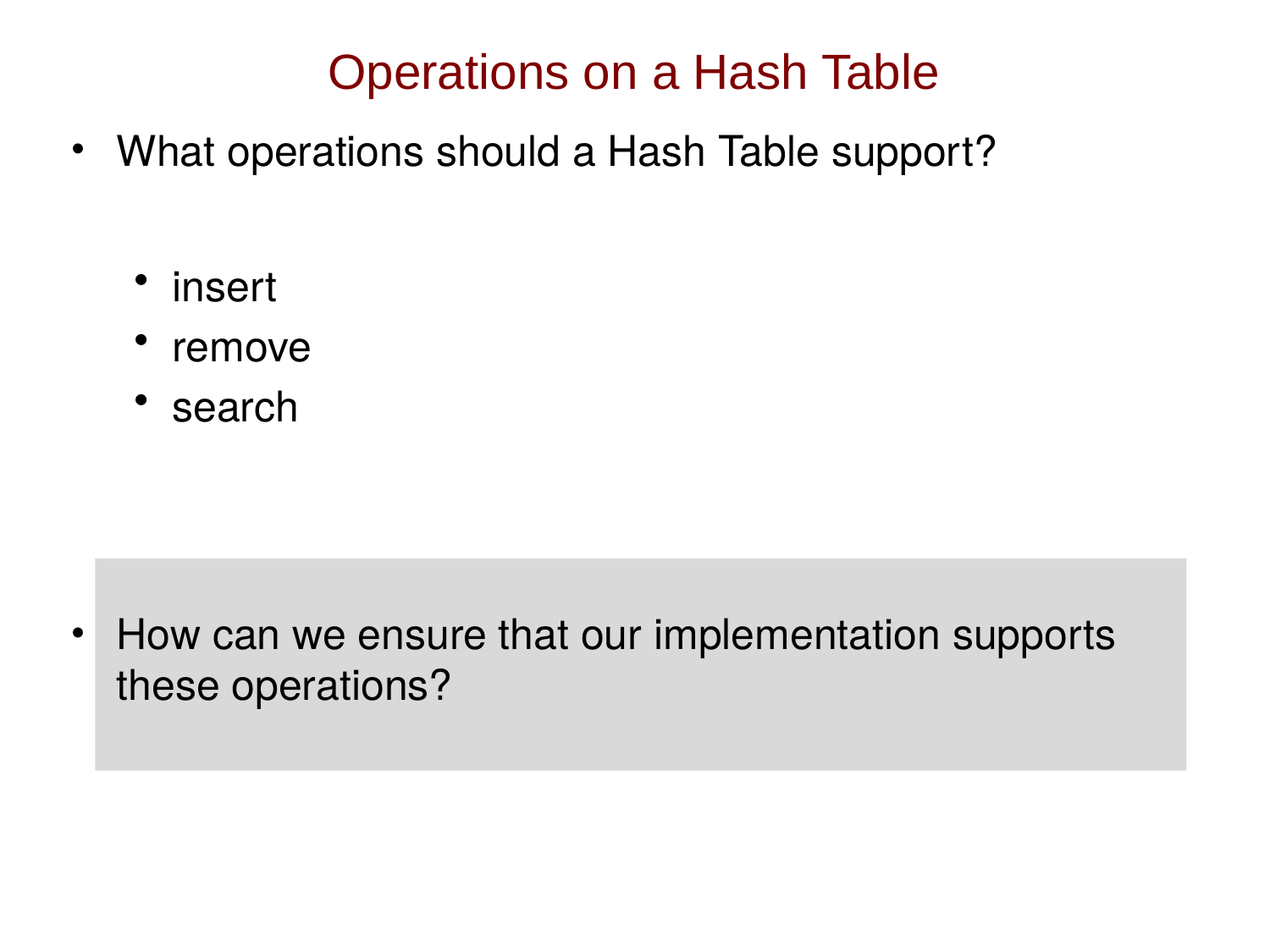

# Operations on a Hash Table
What operations should a Hash Table support?

insert
remove
search

How can we ensure that our implementation supports these operations?